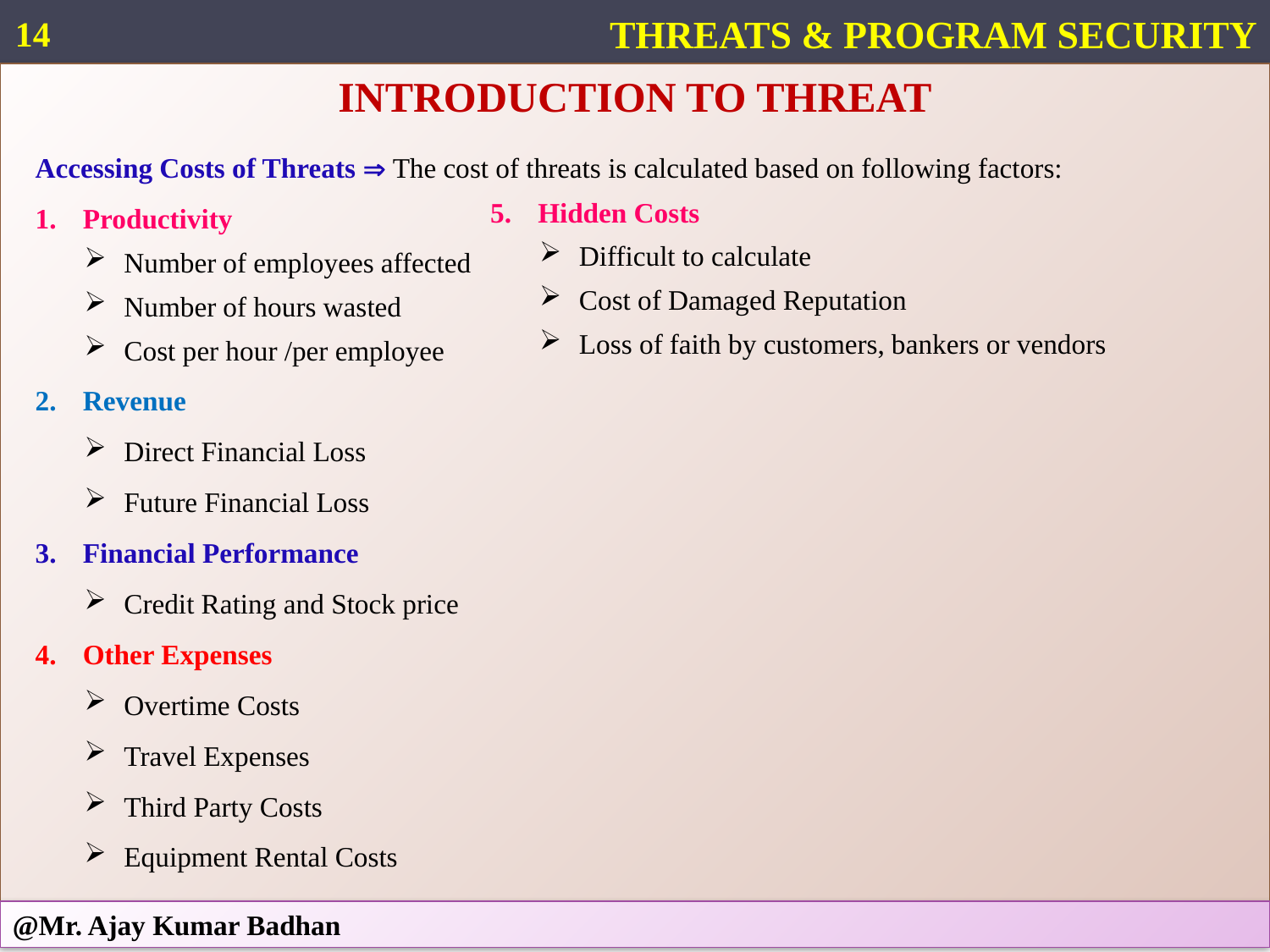

14
THREATS & PROGRAM SECURITY

INTRODUCTION TO THREAT
Accessing Costs of Threats ⇒ The cost of threats is calculated based on following factors:
Productivity
Number of employees affected
Number of hours wasted
Cost per hour /per employee
Revenue
Direct Financial Loss
Future Financial Loss
Financial Performance
Credit Rating and Stock price
Other Expenses
Overtime Costs
Travel Expenses
Third Party Costs
Equipment Rental Costs
Hidden Costs
Difficult to calculate
Cost of Damaged Reputation
Loss of faith by customers, bankers or vendors
@Mr. Ajay Kumar Badhan